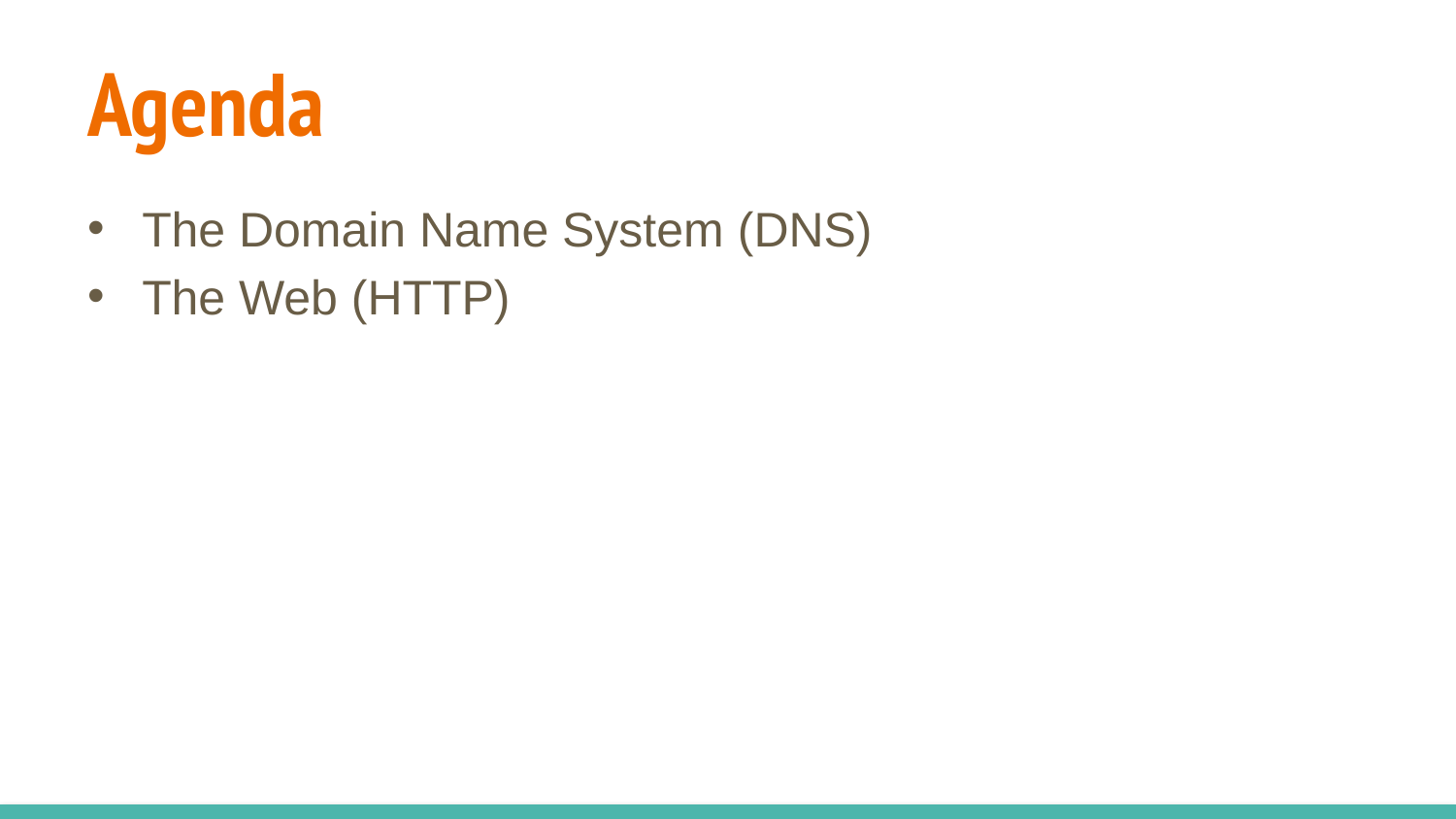

# Agenda
The Domain Name System (DNS)
The Web (HTTP)